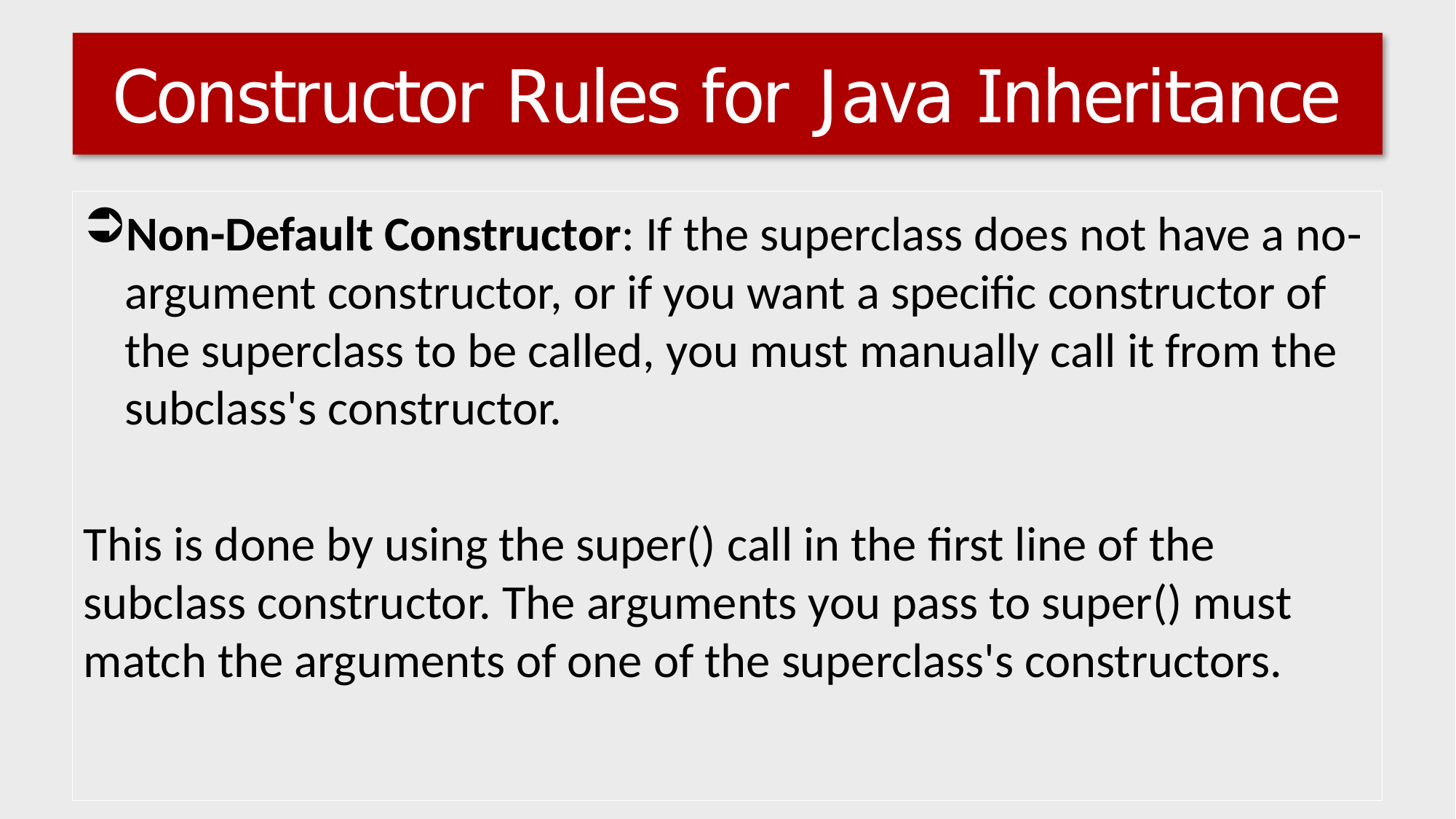

# Constructor Rules for Java Inheritance
Non-Default Constructor: If the superclass does not have a no-argument constructor, or if you want a specific constructor of the superclass to be called, you must manually call it from the subclass's constructor.

This is done by using the super() call in the first line of the subclass constructor. The arguments you pass to super() must match the arguments of one of the superclass's constructors.